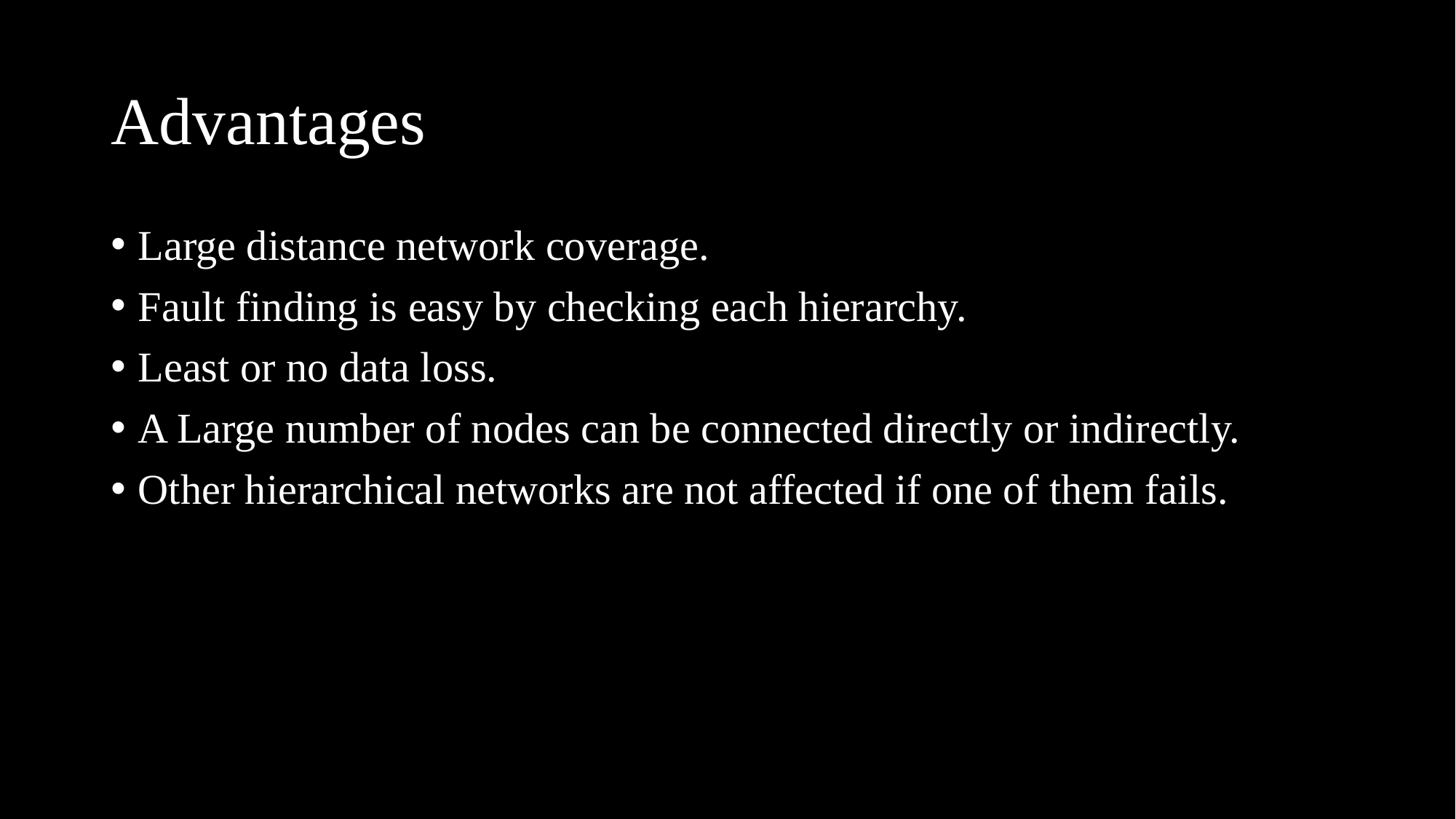

# Advantages
Large distance network coverage.
Fault finding is easy by checking each hierarchy.
Least or no data loss.
A Large number of nodes can be connected directly or indirectly.
Other hierarchical networks are not affected if one of them fails.